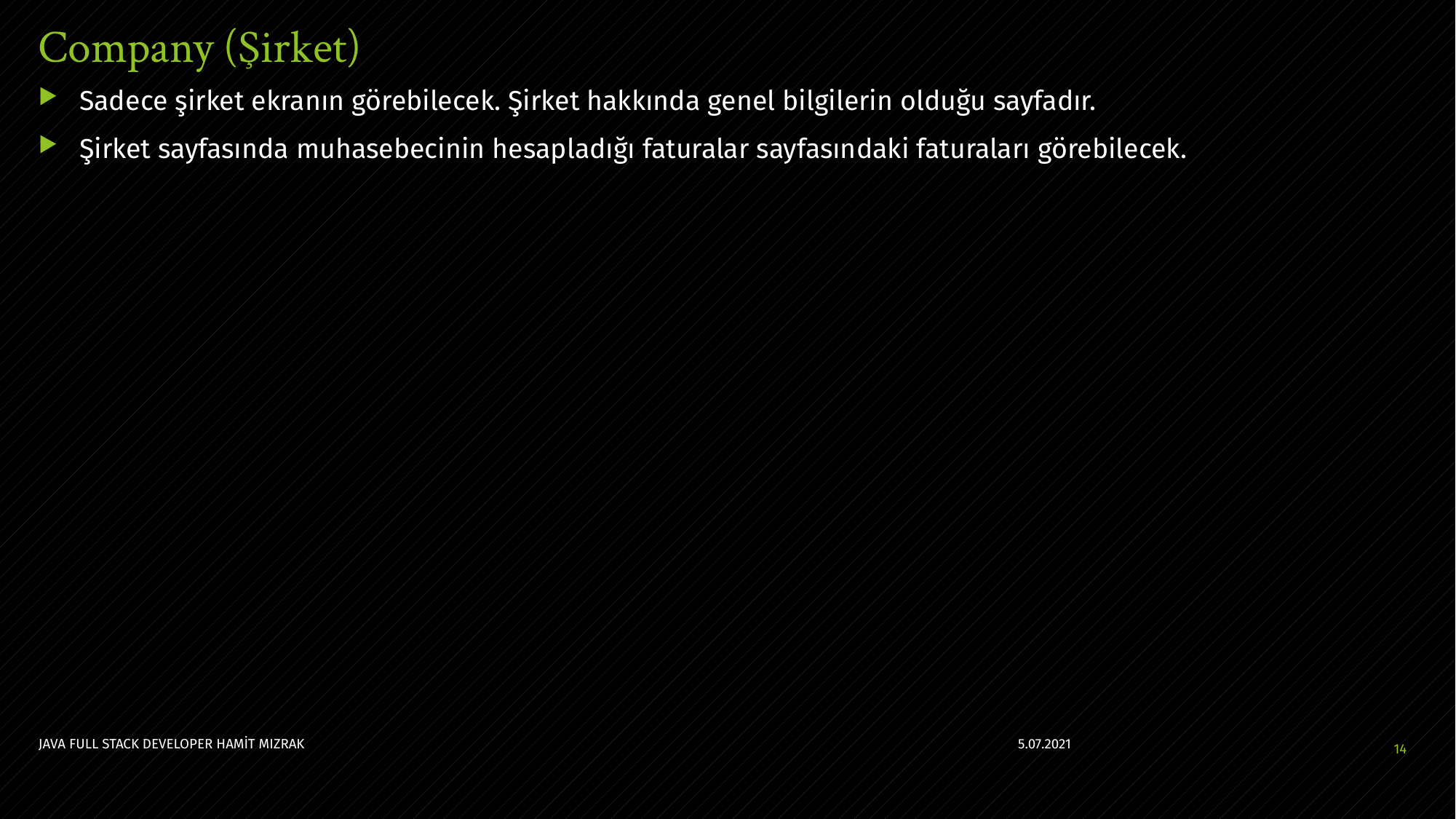

# Company (Şirket)
Sadece şirket ekranın görebilecek. Şirket hakkında genel bilgilerin olduğu sayfadır.
Şirket sayfasında muhasebecinin hesapladığı faturalar sayfasındaki faturaları görebilecek.

JAVA FULL STACK DEVELOPER HAMİT MIZRAK
5.07.2021
14